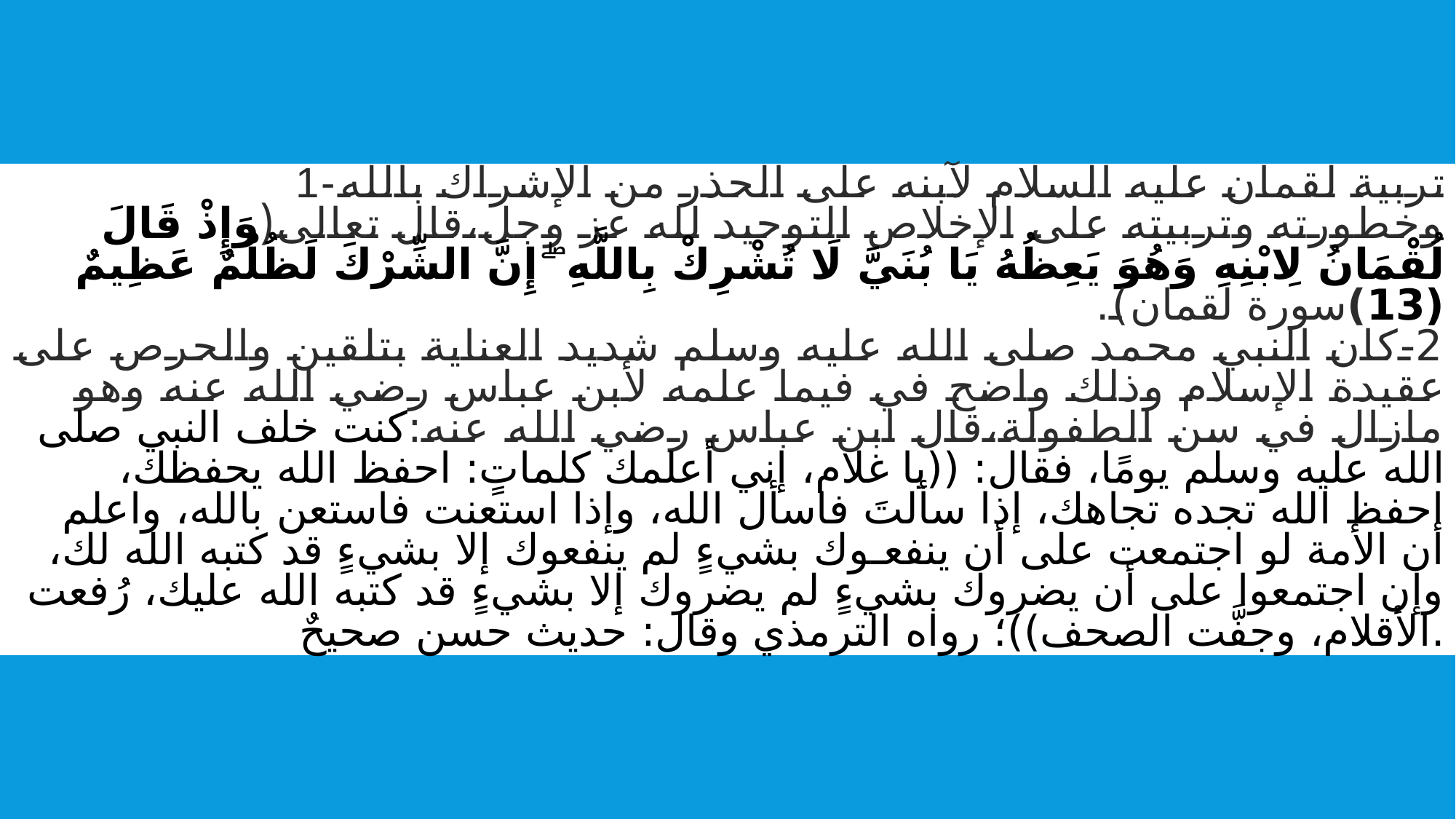

# 1-تربية لقمان عليه السلام لآبنه على الحذر من الإشراك بالله وخطورته وتربيته على الإخلاص التوحيد لله عز وجل،قال تعالى(وَإِذْ قَالَ لُقْمَانُ لِابْنِهِ وَهُوَ يَعِظُهُ يَا بُنَيَّ لَا تُشْرِكْ بِاللَّهِ ۖ إِنَّ الشِّرْكَ لَظُلْمٌ عَظِيمٌ (13)سورة لقمان). 2-كان النبي محمد صلى الله عليه وسلم شديد العناية بتلقين والحرص على عقيدة الإسلام وذلك واضح في فيما علمه لأبن عباس رضي الله عنه وهو مازال في سن الطفولة،قال ابن عباس رضي الله عنه:كنت خلف النبي صلى الله عليه وسلم يومًا، فقال: ((يا غلام، إني أعلمك كلماتٍ: احفظ الله يحفظك، احفظ الله تجده تجاهك، إذا سألتَ فاسأل الله، وإذا استعنت فاستعن بالله، واعلم أن الأمة لو اجتمعت على أن ينفعـوك بشيءٍ لم ينفعوك إلا بشيءٍ قد كتبه الله لك، وإن اجتمعوا على أن يضروك بشيءٍ لم يضروك إلا بشيءٍ قد كتبه الله عليك، رُفعت الأقلام، وجفَّت الصحف))؛ رواه الترمذي وقال: حديث حسن صحيحٌ.